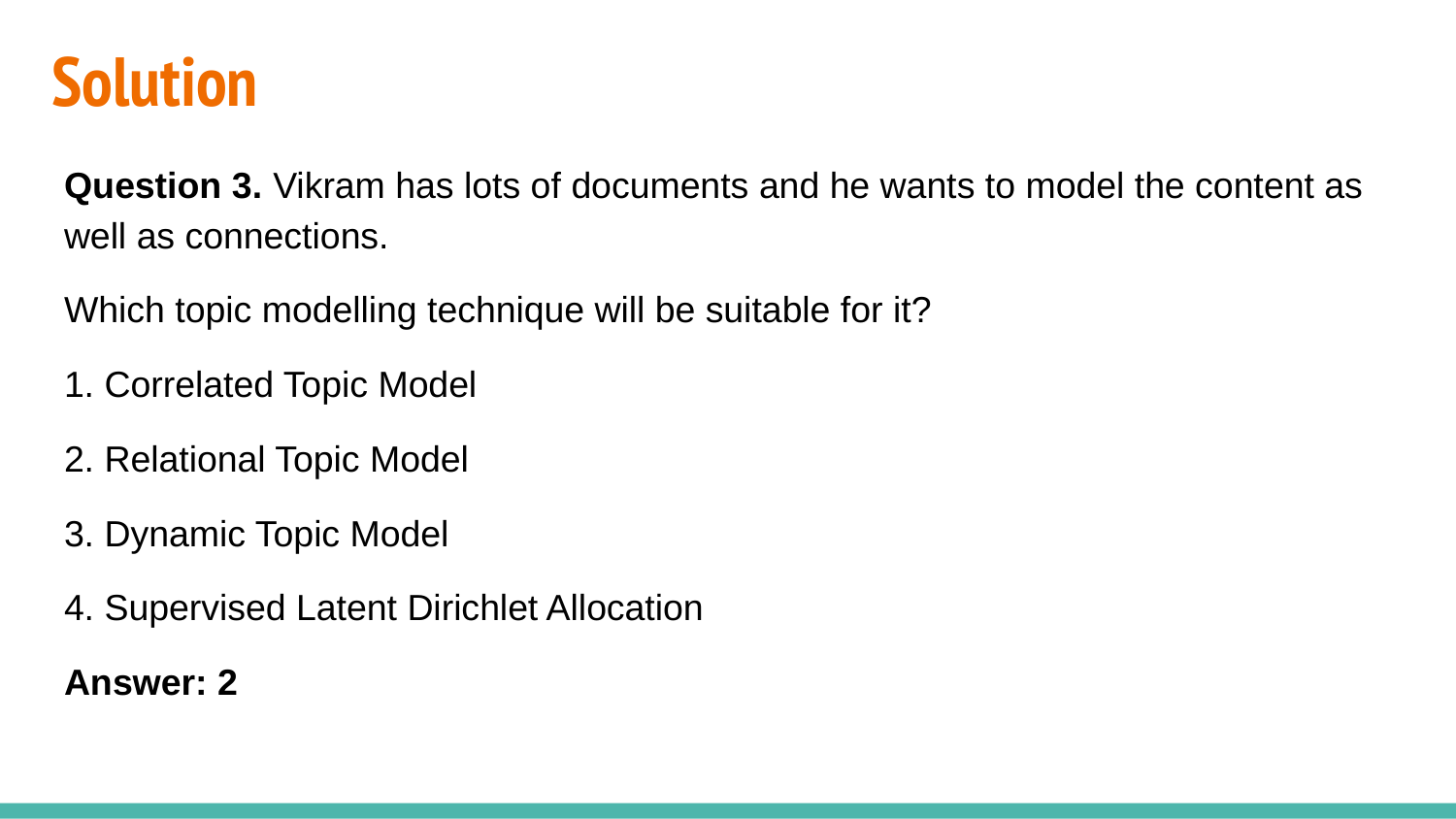

# Solution
Question 3. Vikram has lots of documents and he wants to model the content as well as connections.
Which topic modelling technique will be suitable for it?
1. Correlated Topic Model
2. Relational Topic Model
3. Dynamic Topic Model
4. Supervised Latent Dirichlet Allocation
Answer: 2